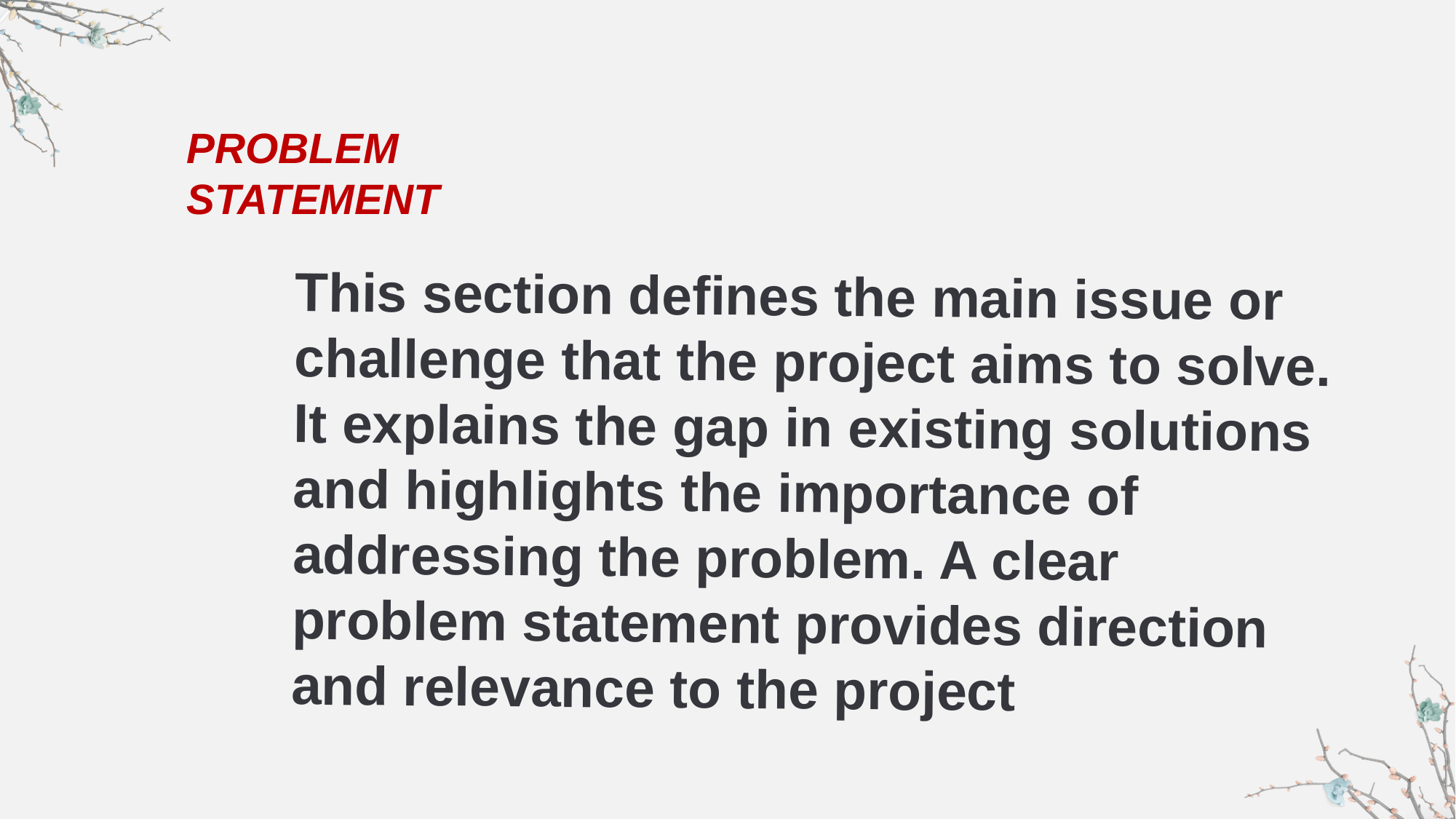

PROBLEM STATEMENT
This section defines the main issue or challenge that the project aims to solve. It explains the gap in existing solutions and highlights the importance of addressing the problem. A clear problem statement provides direction and relevance to the project